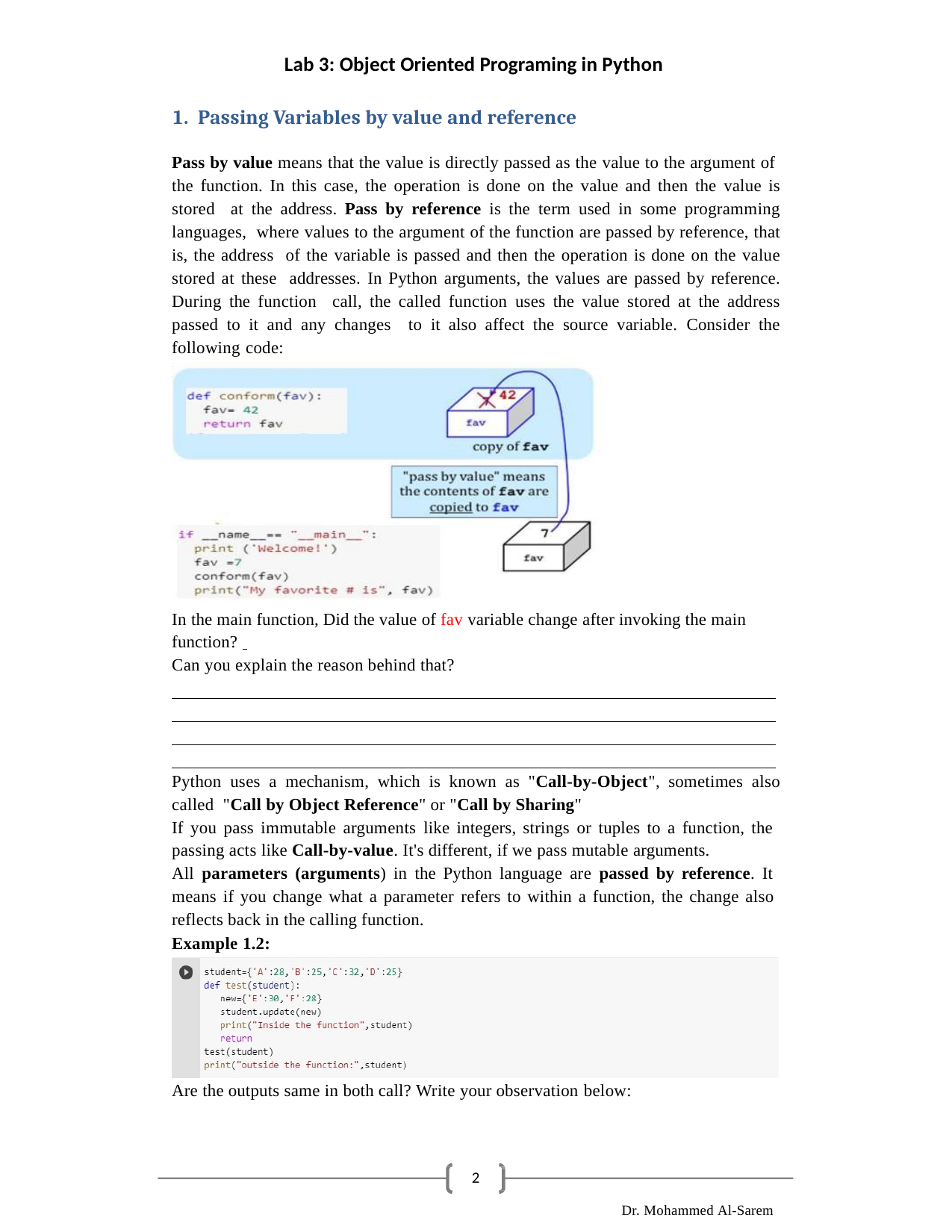

Lab 3: Object Oriented Programing in Python

1. Passing Variables by value and reference
Pass by value means that the value is directly passed as the value to the argument of  the function. In this case, the operation is done on the value and then the value is stored  at the address. Pass by reference is the term used in some programming languages,  where values to the argument of the function are passed by reference, that is, the address  of the variable is passed and then the operation is done on the value stored at these  addresses. In Python arguments, the values are passed by reference. During the function  call, the called function uses the value stored at the address passed to it and any changes  to it also affect the source variable. Consider the following code:
Example 1.1:

In the main function, Did the value of fav variable change after invoking the main  function?
Can you explain the reason behind that?

Python uses a mechanism, which is known as "Call-by-Object", sometimes also called  "Call by Object Reference" or "Call by Sharing"
If you pass immutable arguments like integers, strings or tuples to a function, the  passing acts like Call-by-value. It's different, if we pass mutable arguments.
All parameters (arguments) in the Python language are passed by reference. It  means if you change what a parameter refers to within a function, the change also  reflects back in the calling function.
Example 1.2:

Are the outputs same in both call? Write your observation below:

2
Dr. Mohammed Al-Sarem